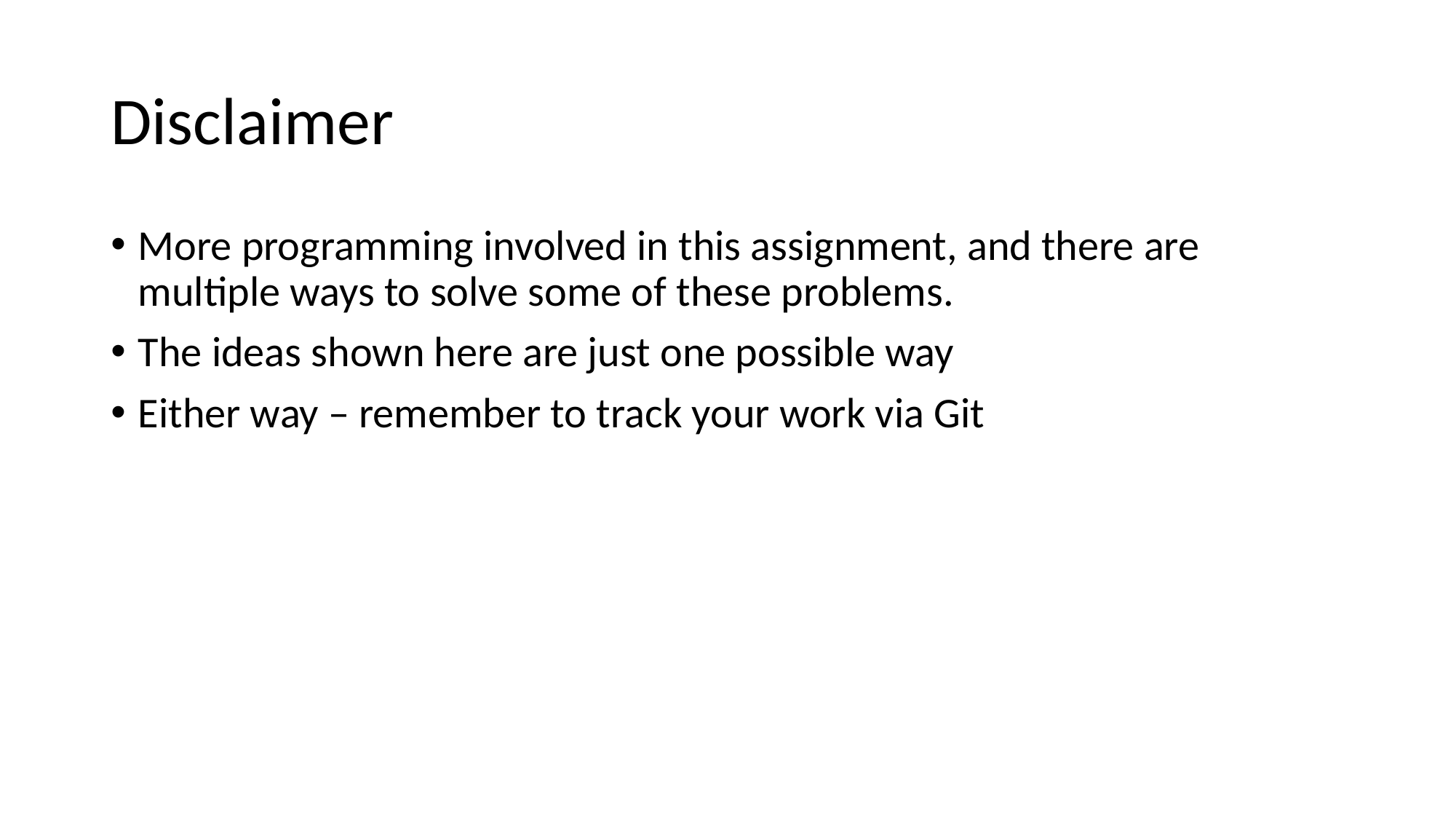

# Disclaimer
More programming involved in this assignment, and there are multiple ways to solve some of these problems.
The ideas shown here are just one possible way
Either way – remember to track your work via Git